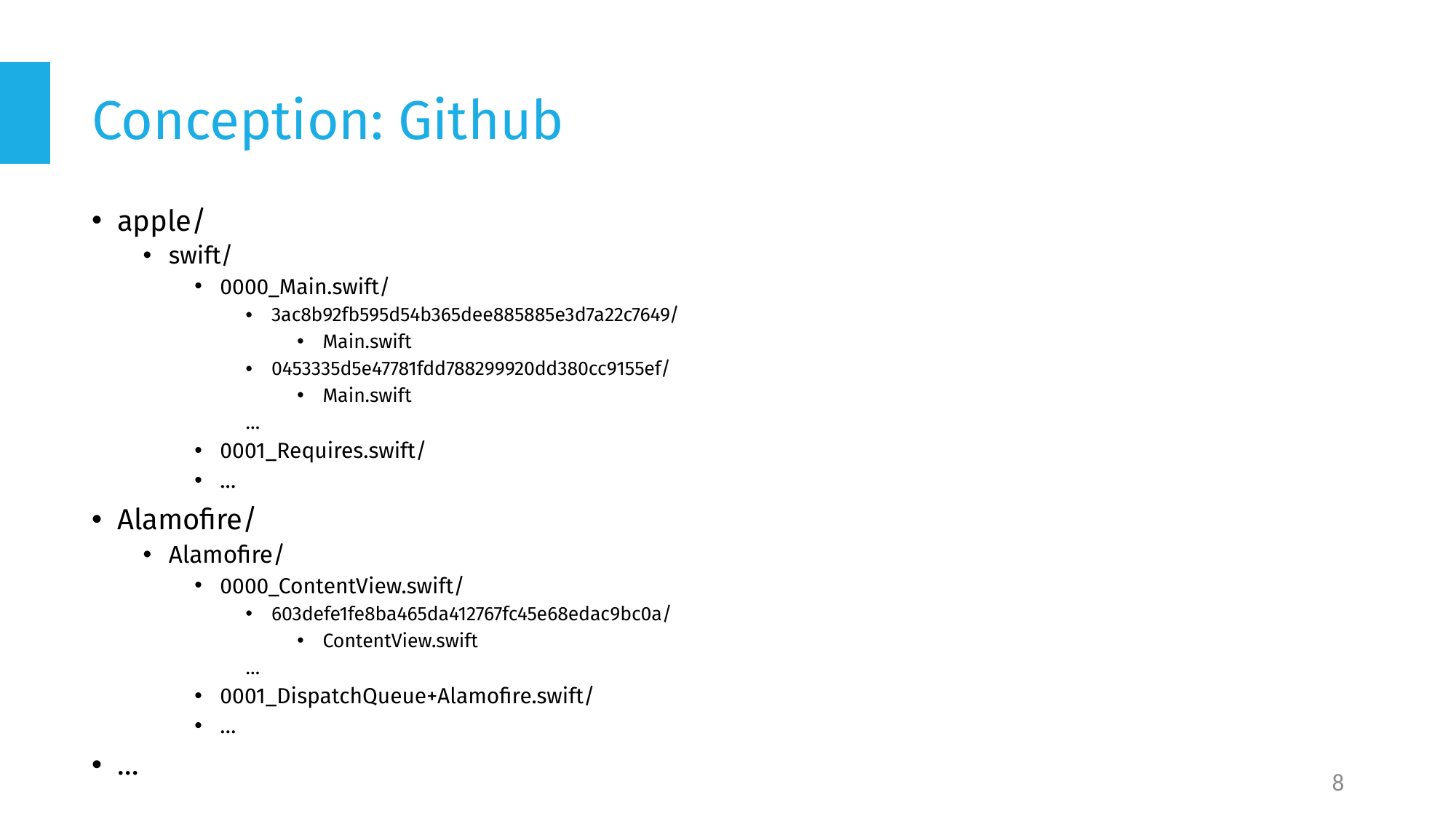

# Conception: Github
apple/
swift/
0000_Main.swift/
3ac8b92fb595d54b365dee885885e3d7a22c7649/
Main.swift
0453335d5e47781fdd788299920dd380cc9155ef/
Main.swift
…
0001_Requires.swift/
...
Alamofire/
Alamofire/
0000_ContentView.swift/
603defe1fe8ba465da412767fc45e68edac9bc0a/
ContentView.swift
…
0001_DispatchQueue+Alamofire.swift/
…
…
8